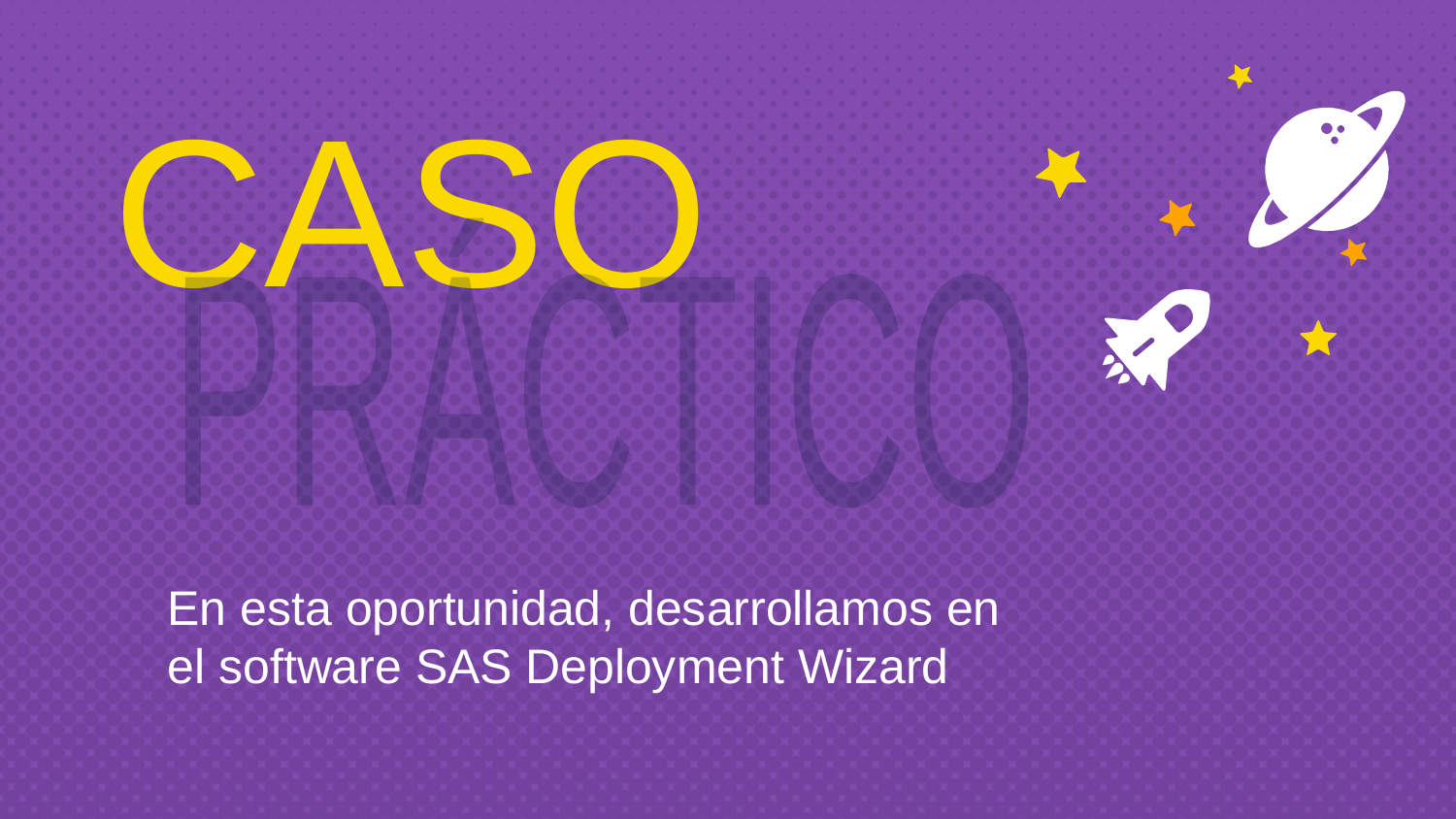

CASO

PRÁCTICO

En esta oportunidad, desarrollamos en el software SAS Deployment Wizard